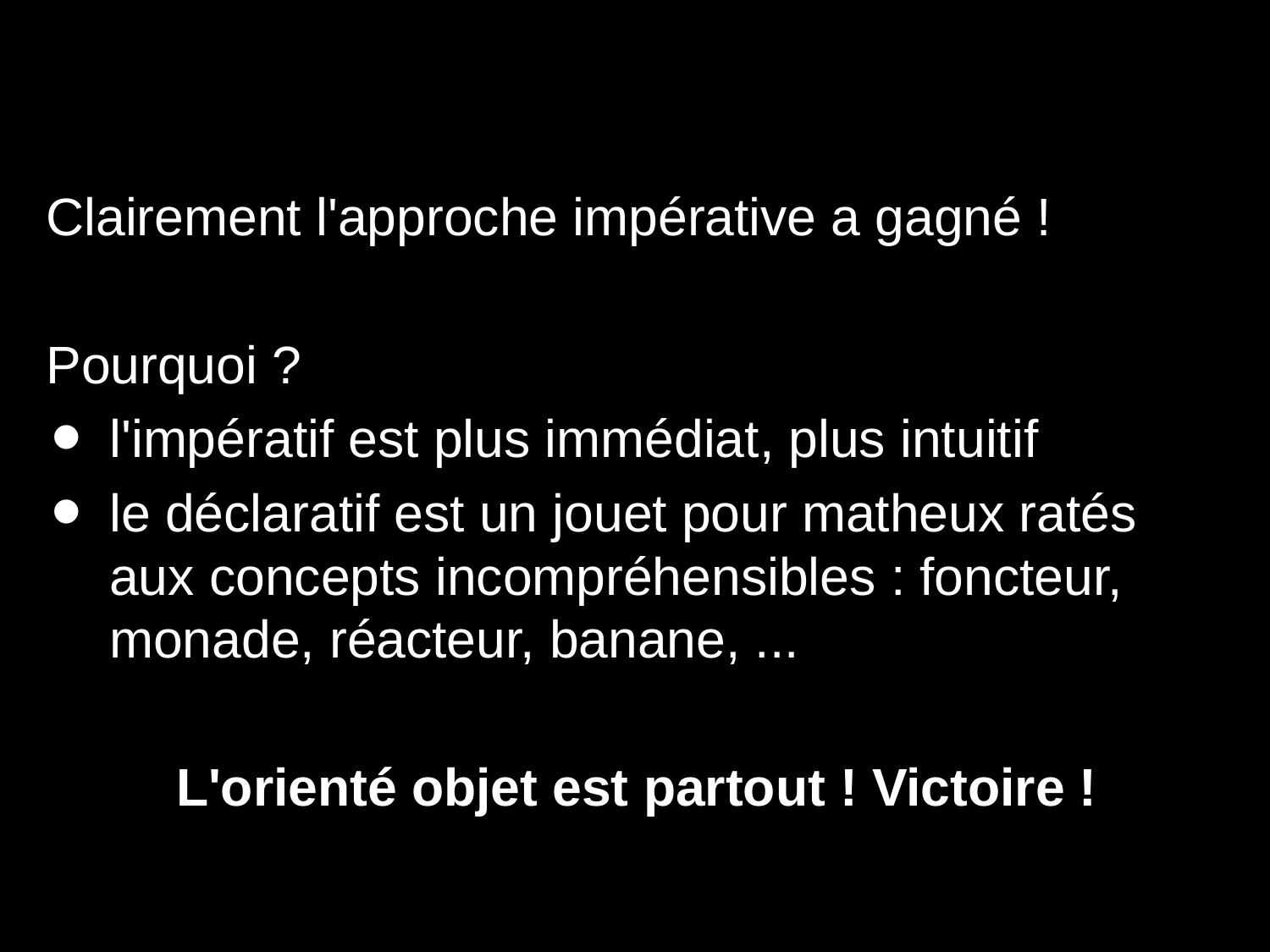

Clairement l'approche impérative a gagné !

Pourquoi ?
l'impératif est plus immédiat, plus intuitif
le déclaratif est un jouet pour matheux ratés aux concepts incompréhensibles : foncteur, monade, réacteur, banane, ...

L'orienté objet est partout ! Victoire !